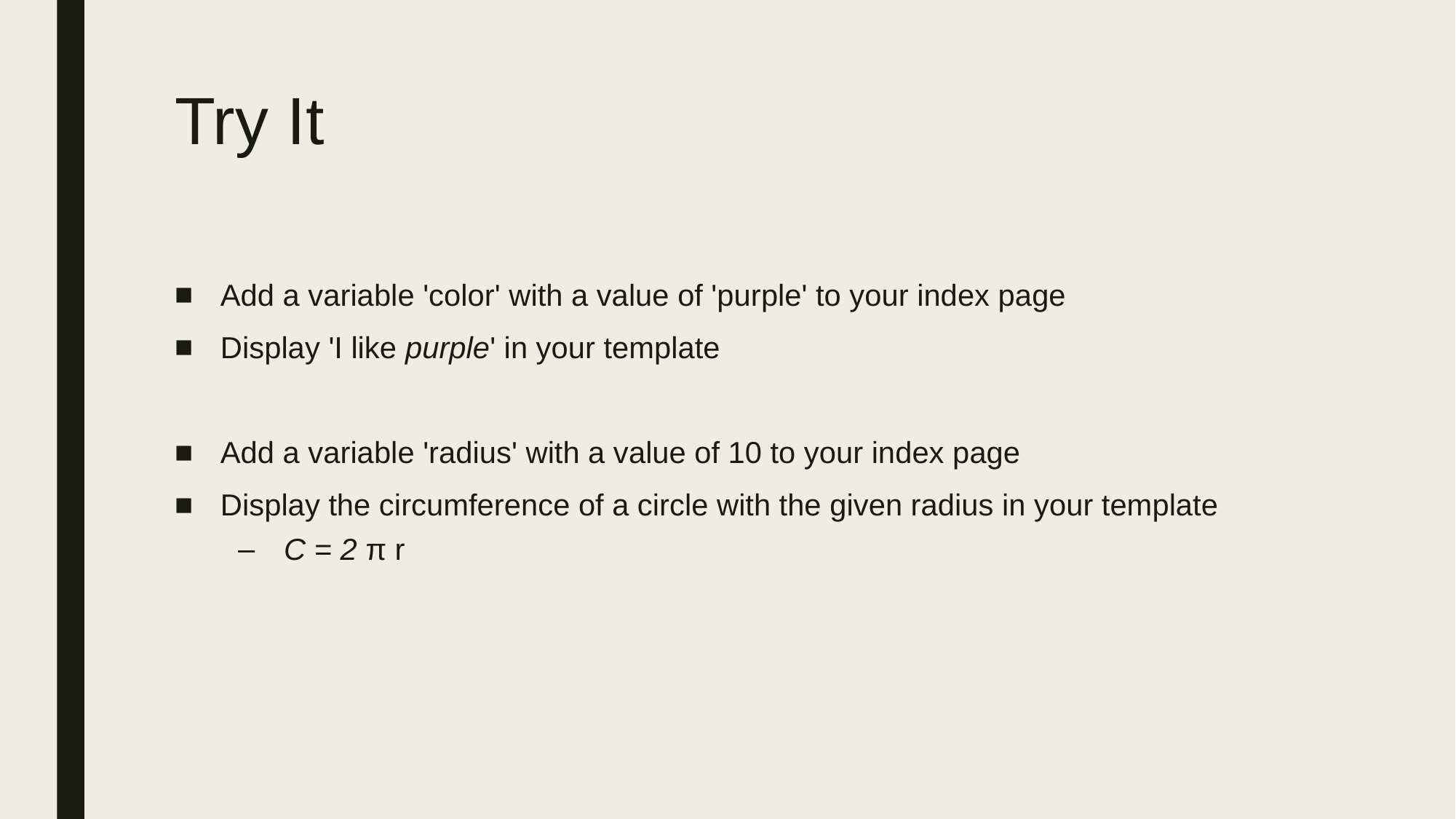

# Try It
Add a variable 'color' with a value of 'purple' to your index page
Display 'I like purple' in your template

Add a variable 'radius' with a value of 10 to your index page
Display the circumference of a circle with the given radius in your template
C = 2 π r